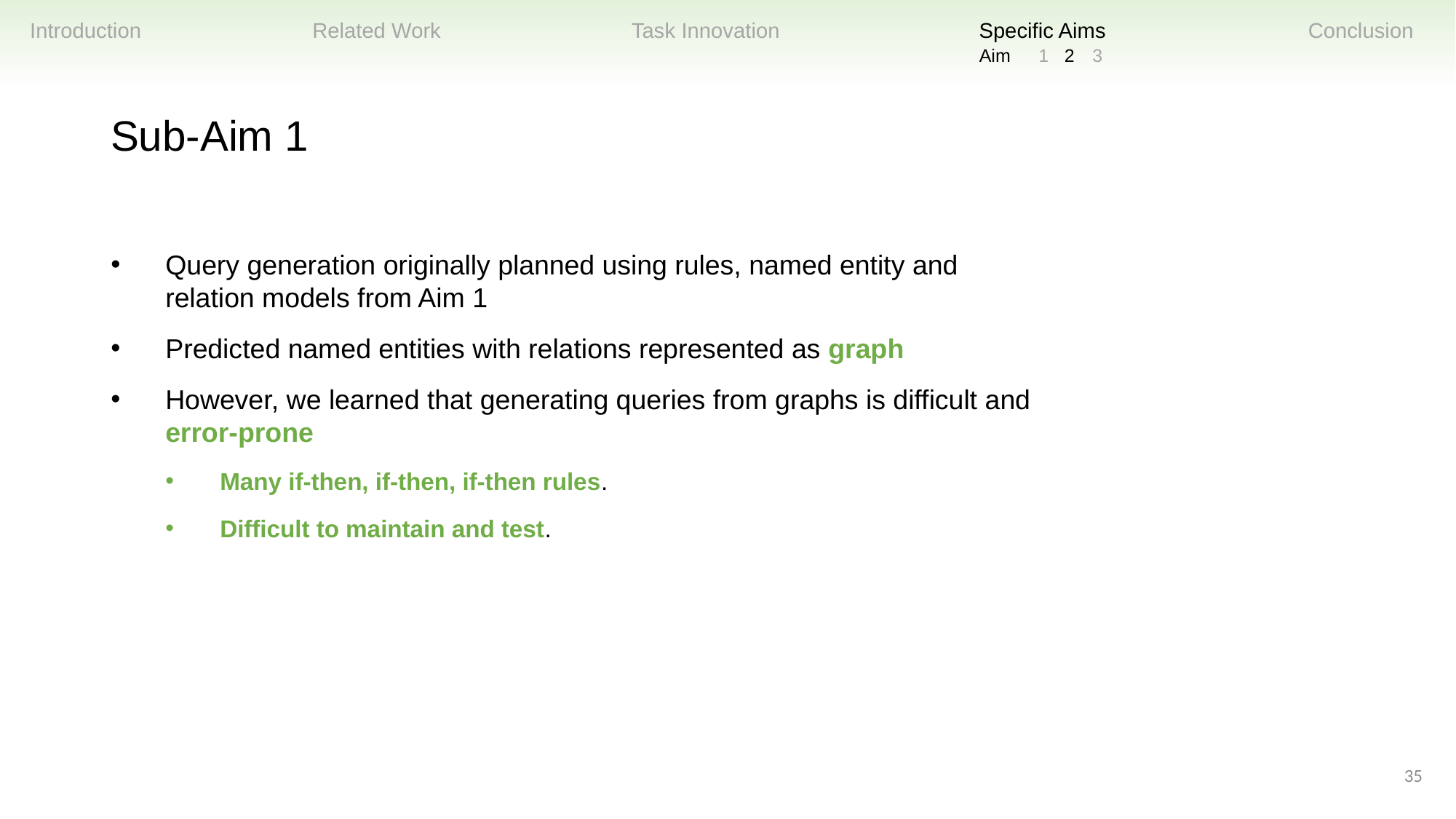

Related Work
Task Innovation
Specific Aims
Introduction
Conclusion
2
3
1
Aim
Sub-Aim 1
Query generation originally planned using rules, named entity and relation models from Aim 1
Predicted named entities with relations represented as graph
However, we learned that generating queries from graphs is difficult and error-prone
Many if-then, if-then, if-then rules.
Difficult to maintain and test.

35